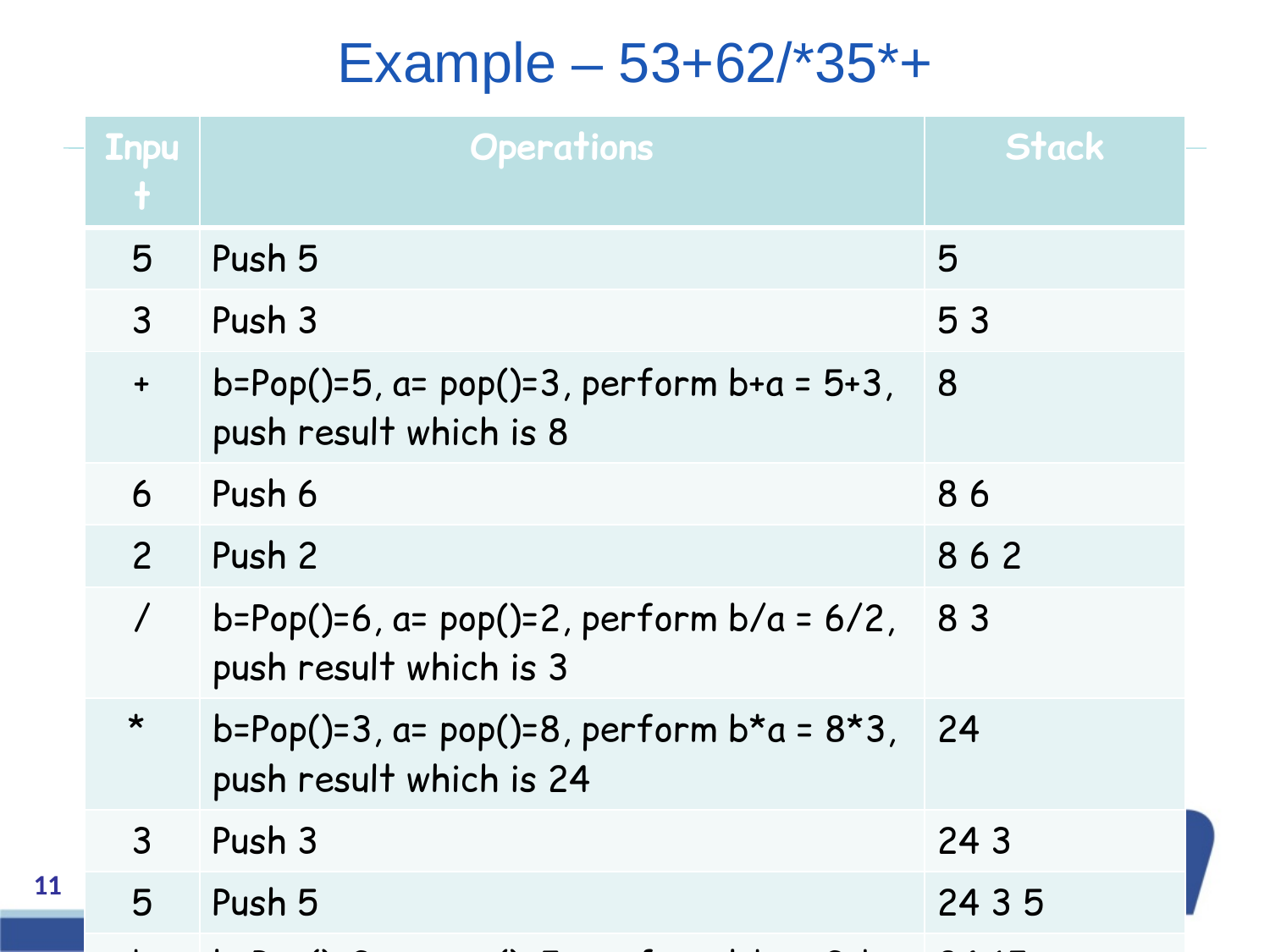

# Example – 53+62/*35*+
| Input | Operations | Stack |
| --- | --- | --- |
| 5 | Push 5 | 5 |
| 3 | Push 3 | 5 3 |
| + | b=Pop()=5, a= pop()=3, perform b+a = 5+3, push result which is 8 | 8 |
| 6 | Push 6 | 8 6 |
| 2 | Push 2 | 8 6 2 |
| / | b=Pop()=6, a= pop()=2, perform b/a = 6/2, push result which is 3 | 8 3 |
| \* | b=Pop()=3, a= pop()=8, perform b\*a = 8\*3, push result which is 24 | 24 |
| 3 | Push 3 | 24 3 |
| 5 | Push 5 | 24 3 5 |
| \* | b=Pop()=3, a= pop()=5, perform b\*a = 3 \* 5, push result which is 15 | 24 15 |
| + | b=Pop()=15, a= pop()=24, perform b+a = 24 + 15, push result which is 39 | 39 |